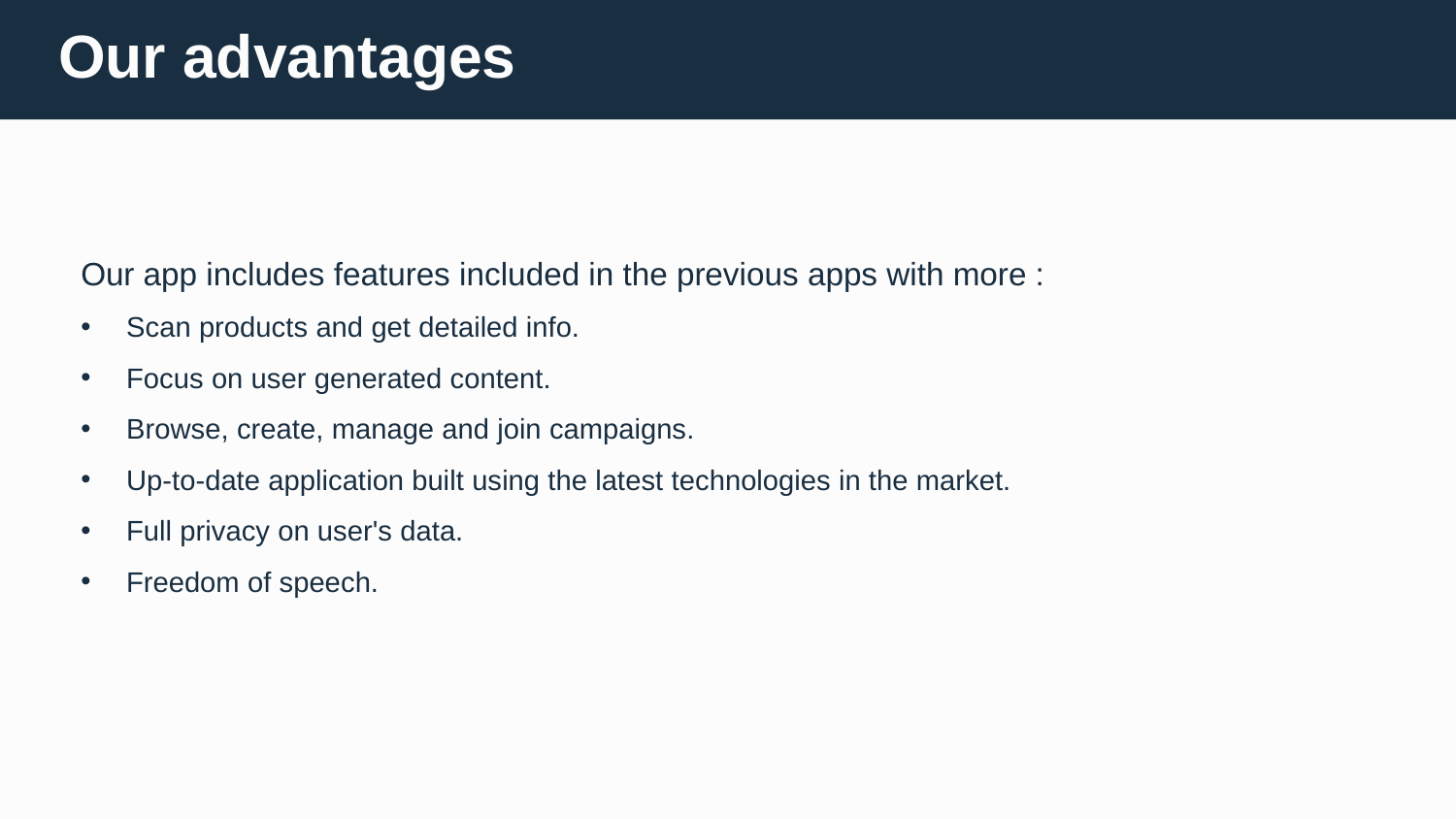

Our advantages
Our app includes features included in the previous apps with more :
Scan products and get detailed info.
Focus on user generated content.
Browse, create, manage and join campaigns.
Up-to-date application built using the latest technologies in the market.
Full privacy on user's data.
Freedom of speech.